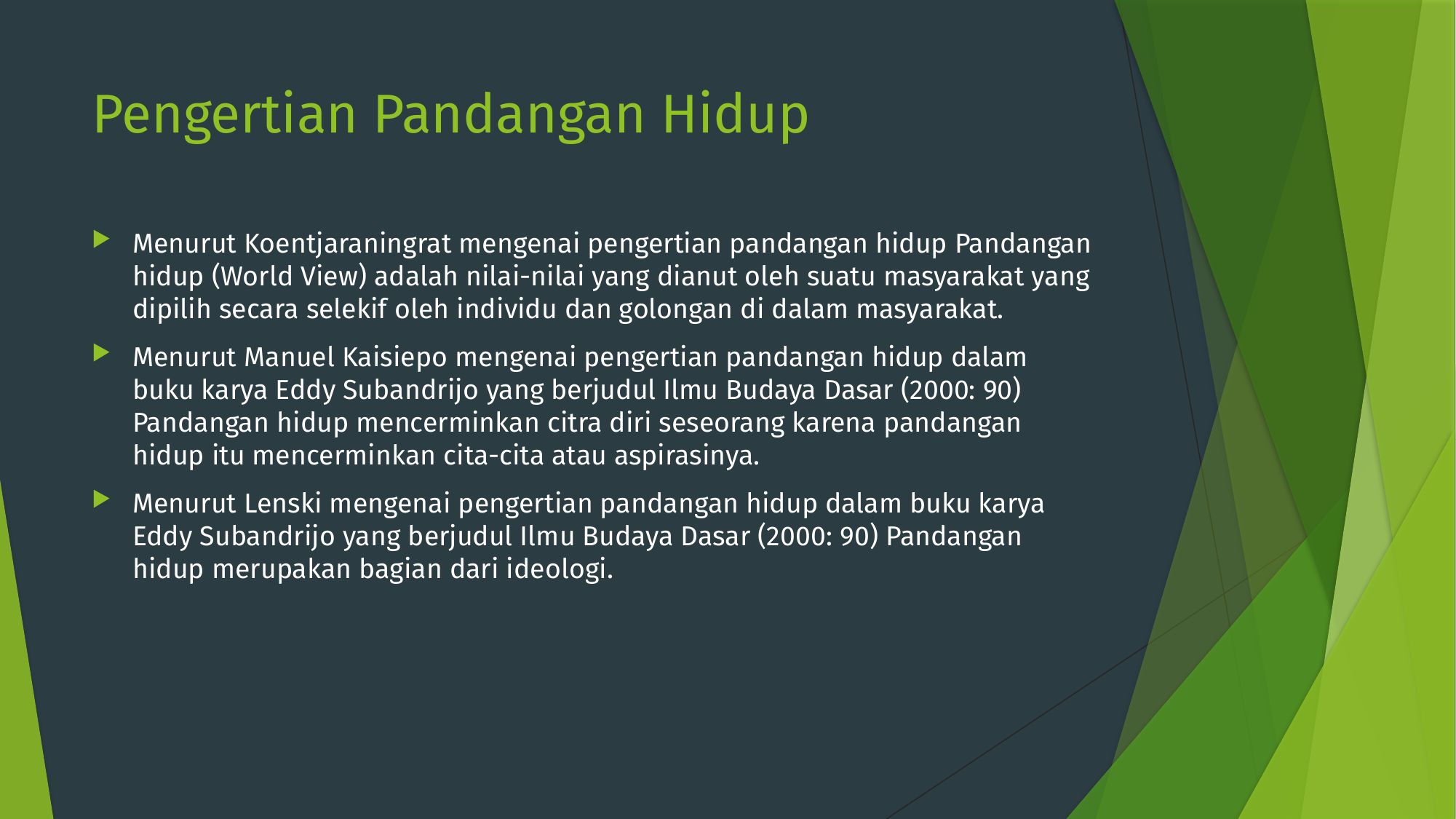

# Pengertian Pandangan Hidup
Menurut Koentjaraningrat mengenai pengertian pandangan hidup Pandangan hidup (World View) adalah nilai-nilai yang dianut oleh suatu masyarakat yang dipilih secara selekif oleh individu dan golongan di dalam masyarakat.
Menurut Manuel Kaisiepo mengenai pengertian pandangan hidup dalam buku karya Eddy Subandrijo yang berjudul Ilmu Budaya Dasar (2000: 90) Pandangan hidup mencerminkan citra diri seseorang karena pandangan hidup itu mencerminkan cita-cita atau aspirasinya.
Menurut Lenski mengenai pengertian pandangan hidup dalam buku karya Eddy Subandrijo yang berjudul Ilmu Budaya Dasar (2000: 90) Pandangan hidup merupakan bagian dari ideologi.